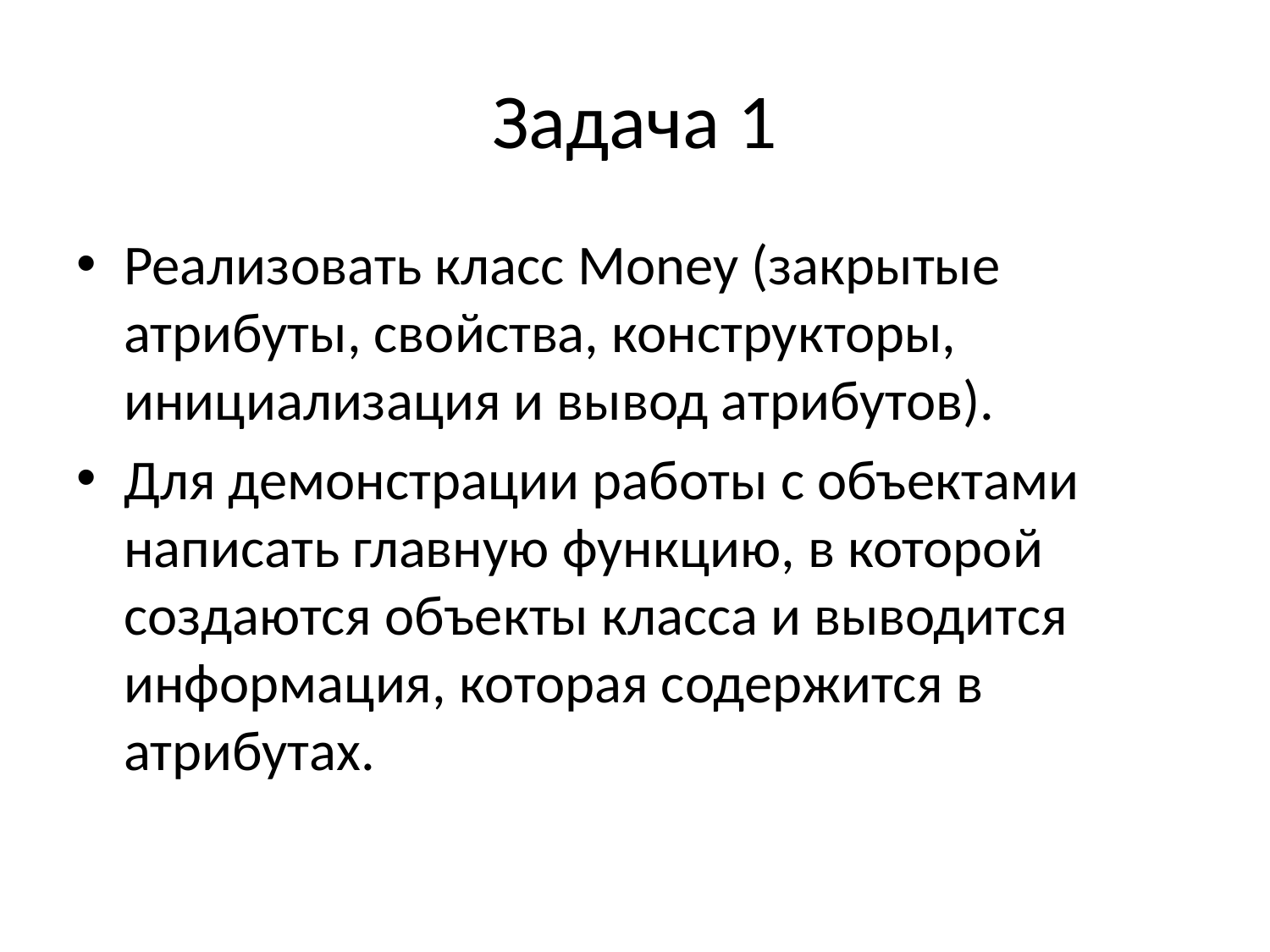

# Задача 1
Реализовать класс Money (закрытые атрибуты, свойства, конструкторы,  инициализация и вывод атрибутов).
Для демонстрации работы с объектами написать главную функцию, в которой создаются объекты класса и выводится информация, которая содержится в атрибутах.